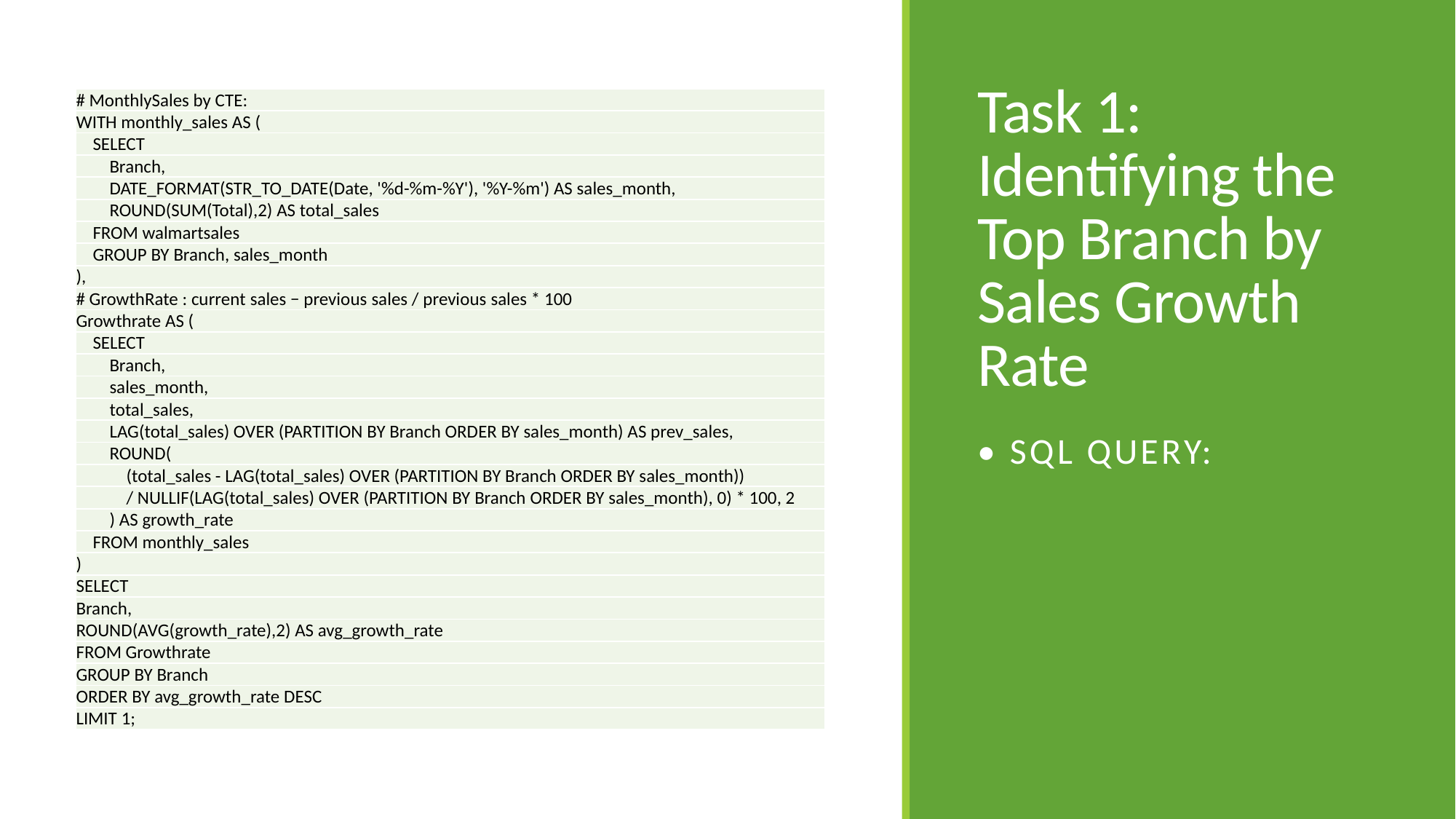

Task 1: Identifying the Top Branch by Sales Growth Rate

| # MonthlySales by CTE: |
| --- |
| WITH monthly\_sales AS ( |
| SELECT |
| Branch, |
| DATE\_FORMAT(STR\_TO\_DATE(Date, '%d-%m-%Y'), '%Y-%m') AS sales\_month, |
| ROUND(SUM(Total),2) AS total\_sales |
| FROM walmartsales |
| GROUP BY Branch, sales\_month |
| ), |
| # GrowthRate : current sales − previous sales / previous sales \* 100 |
| Growthrate AS ( |
| SELECT |
| Branch, |
| sales\_month, |
| total\_sales, |
| LAG(total\_sales) OVER (PARTITION BY Branch ORDER BY sales\_month) AS prev\_sales, |
| ROUND( |
| (total\_sales - LAG(total\_sales) OVER (PARTITION BY Branch ORDER BY sales\_month)) |
| / NULLIF(LAG(total\_sales) OVER (PARTITION BY Branch ORDER BY sales\_month), 0) \* 100, 2 |
| ) AS growth\_rate |
| FROM monthly\_sales |
| ) |
| SELECT |
| Branch, |
| ROUND(AVG(growth\_rate),2) AS avg\_growth\_rate |
| FROM Growthrate |
| GROUP BY Branch |
| ORDER BY avg\_growth\_rate DESC |
| LIMIT 1; |

• SQL Query: